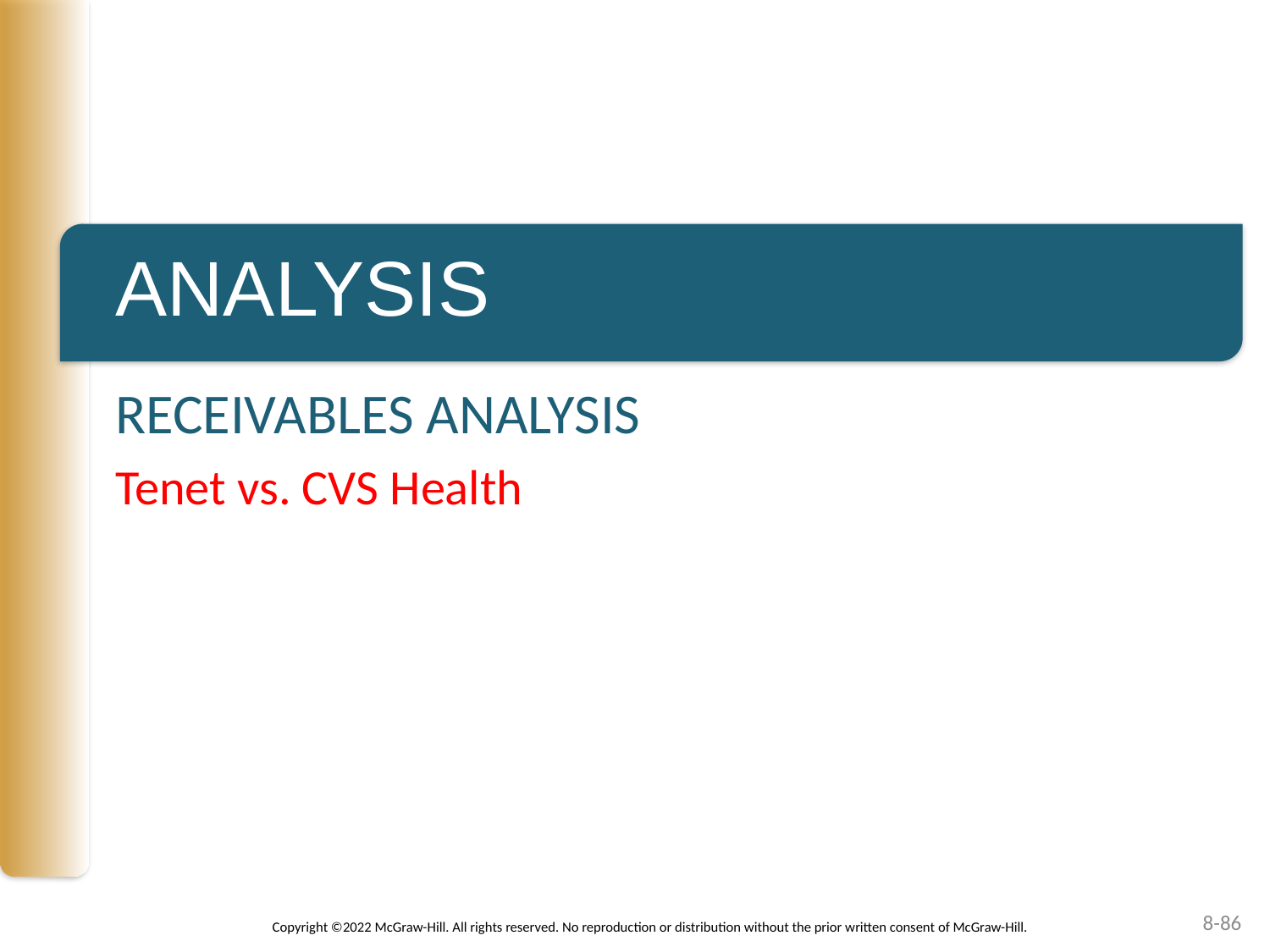

# ANALYSIS
RECEIVABLES ANALYSIS
Tenet vs. CVS Health
8-86
Copyright ©2022 McGraw-Hill. All rights reserved. No reproduction or distribution without the prior written consent of McGraw-Hill.